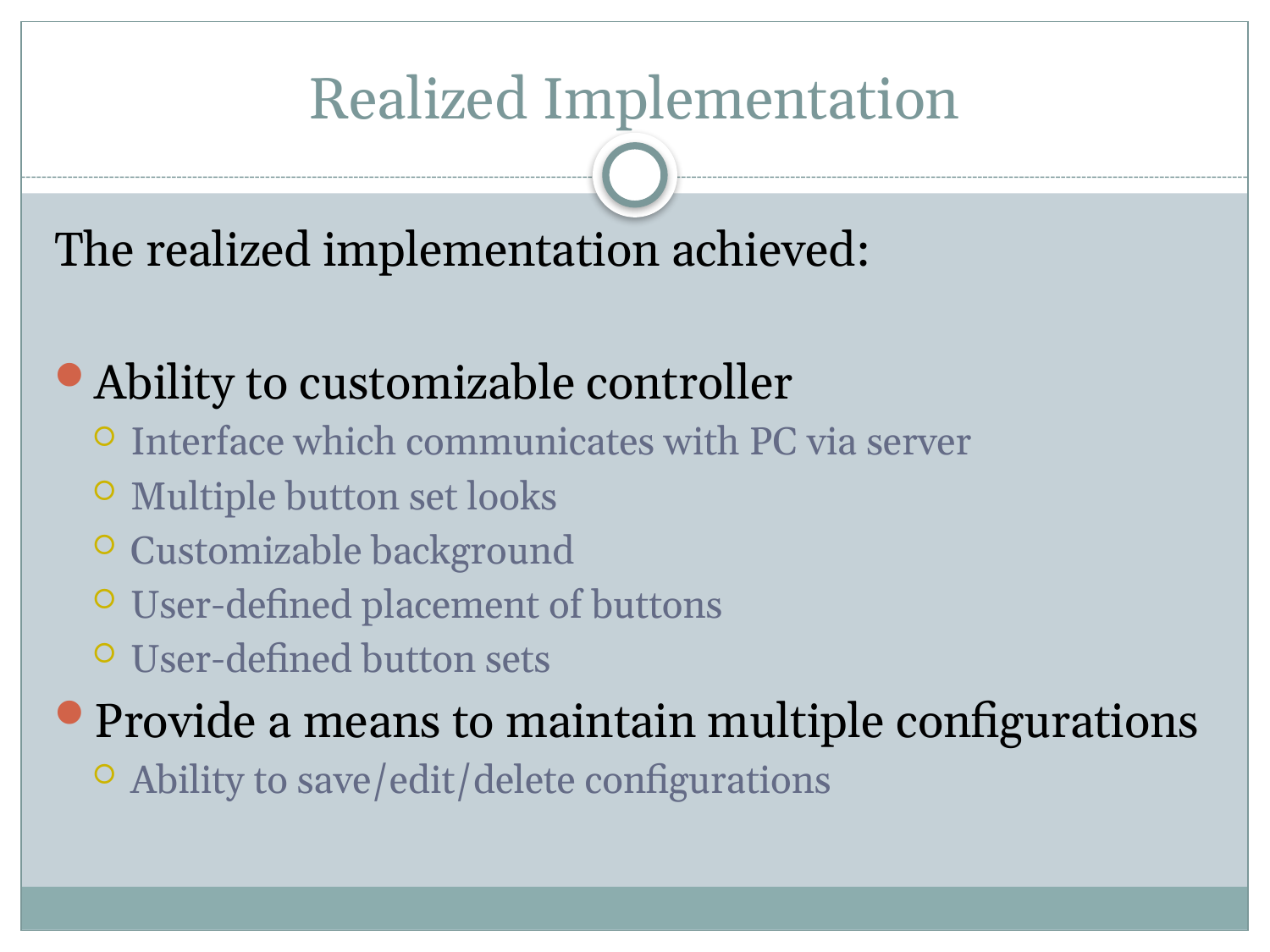

# Realized Implementation
The realized implementation achieved:

Ability to customizable controller
Interface which communicates with PC via server
Multiple button set looks
Customizable background
User-defined placement of buttons
User-defined button sets
Provide a means to maintain multiple configurations
Ability to save/edit/delete configurations